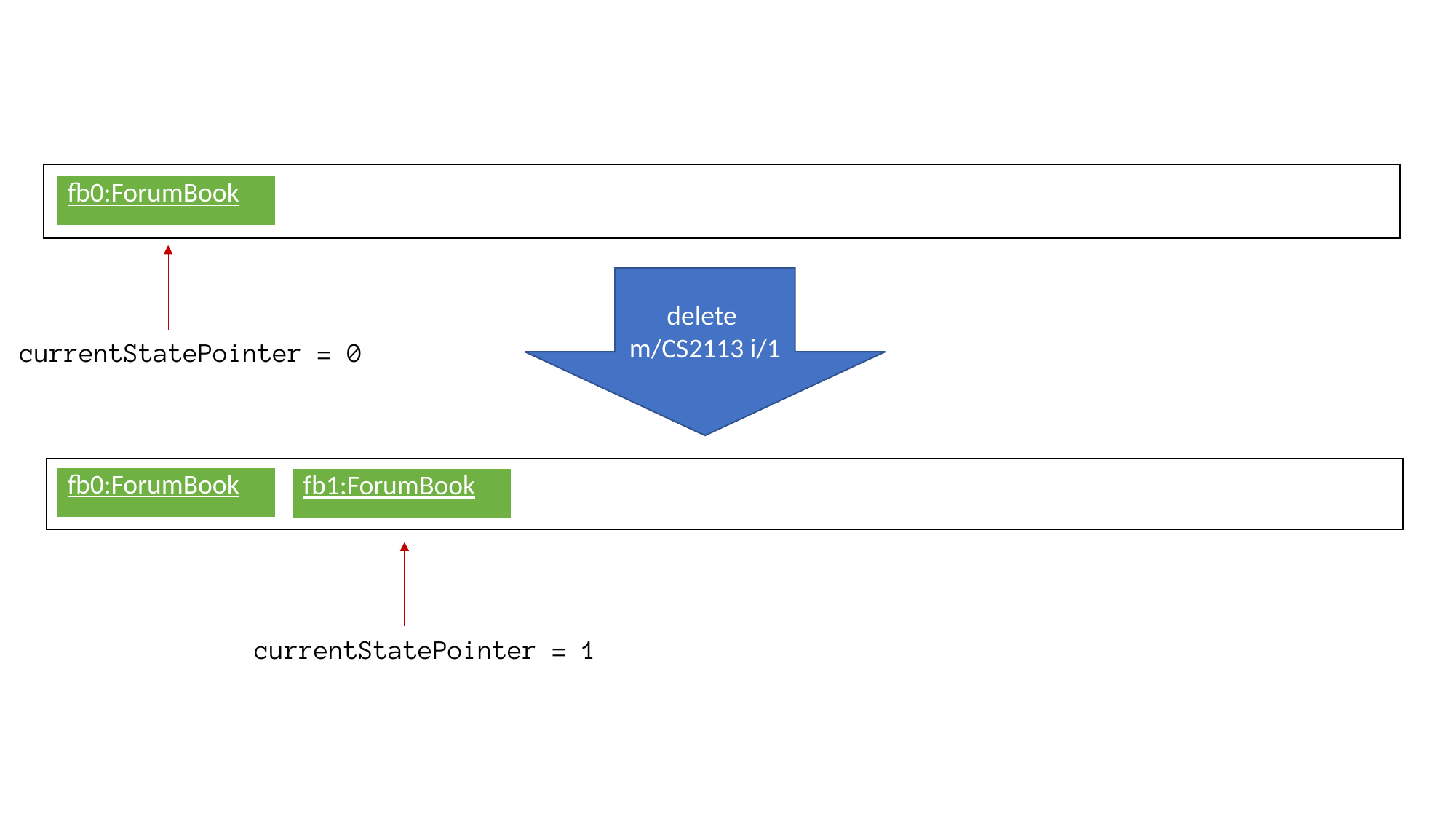

| fb0:ForumBook |
| --- |
delete
m/CS2113 i/1
currentStatePointer = 0

| fb0:ForumBook |
| --- |
| fb1:ForumBook |
| --- |
currentStatePointer = 1